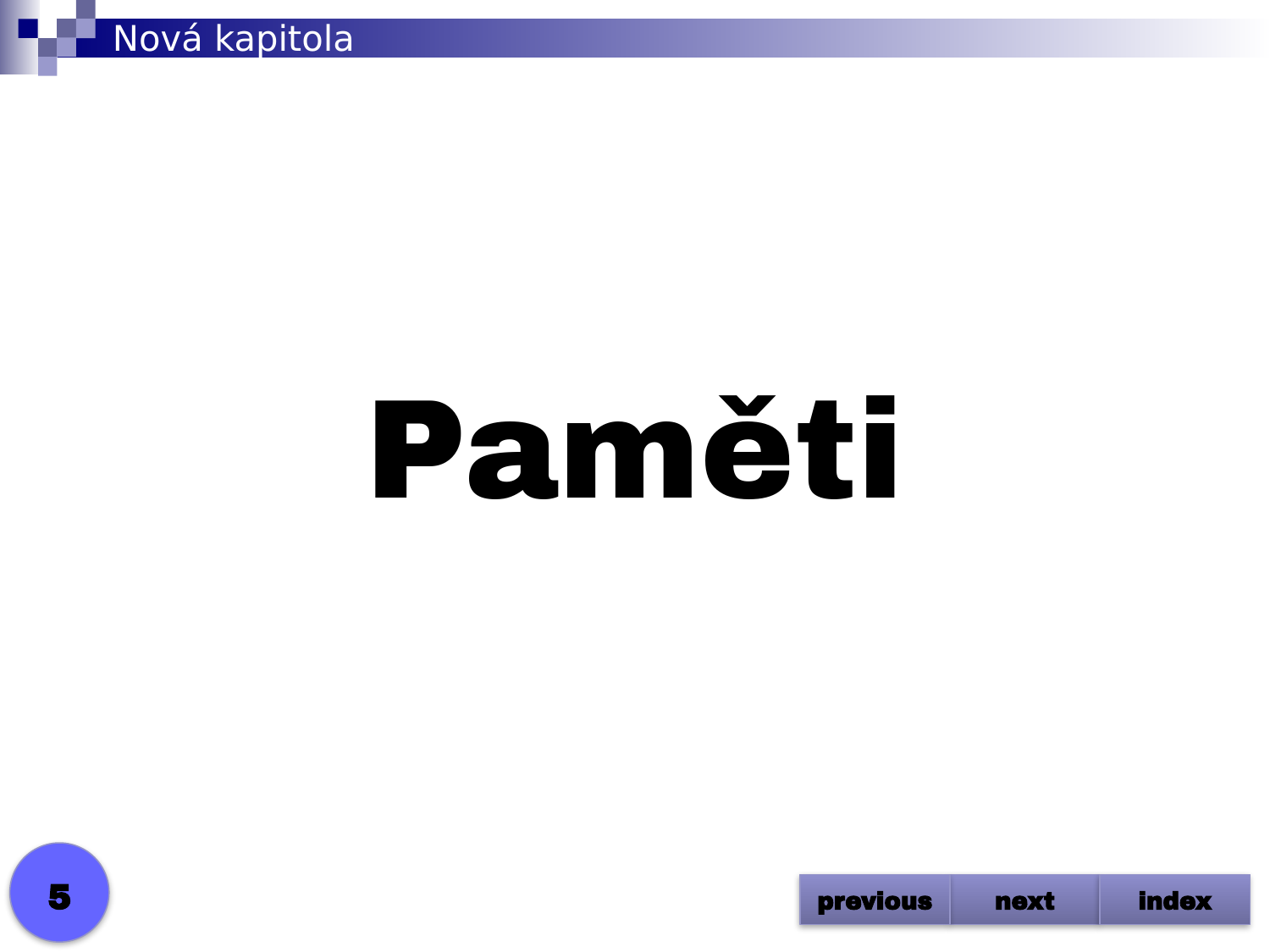

Nová kapitola
# Paměti

5
previous
next
index